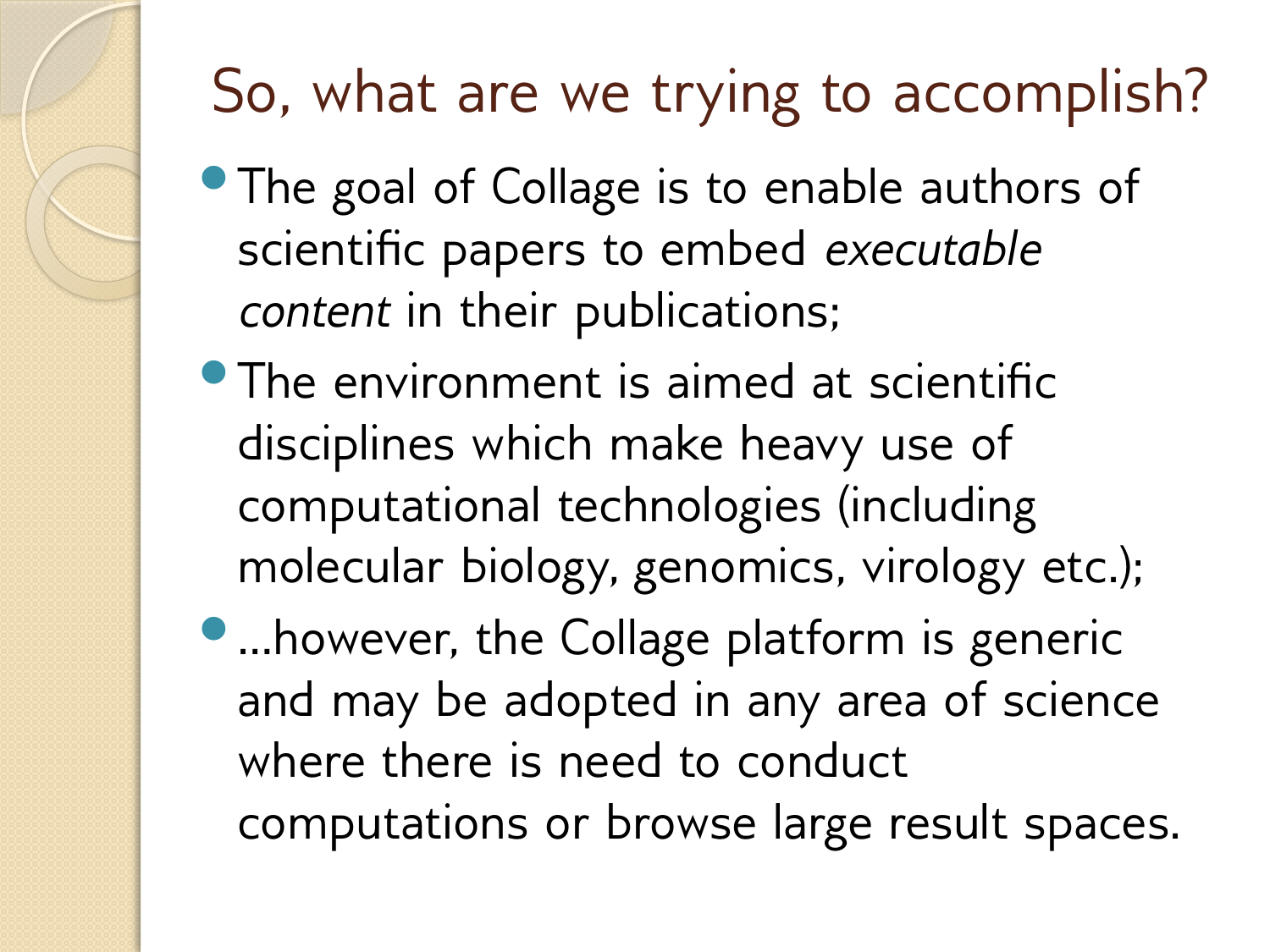

# So, what are we trying to accomplish?
The goal of Collage is to enable authors of scientific papers to embed executable content in their publications;
The environment is aimed at scientific disciplines which make heavy use of computational technologies (including molecular biology, genomics, virology etc.);
…however, the Collage platform is generic and may be adopted in any area of science where there is need to conduct computations or browse large result spaces.